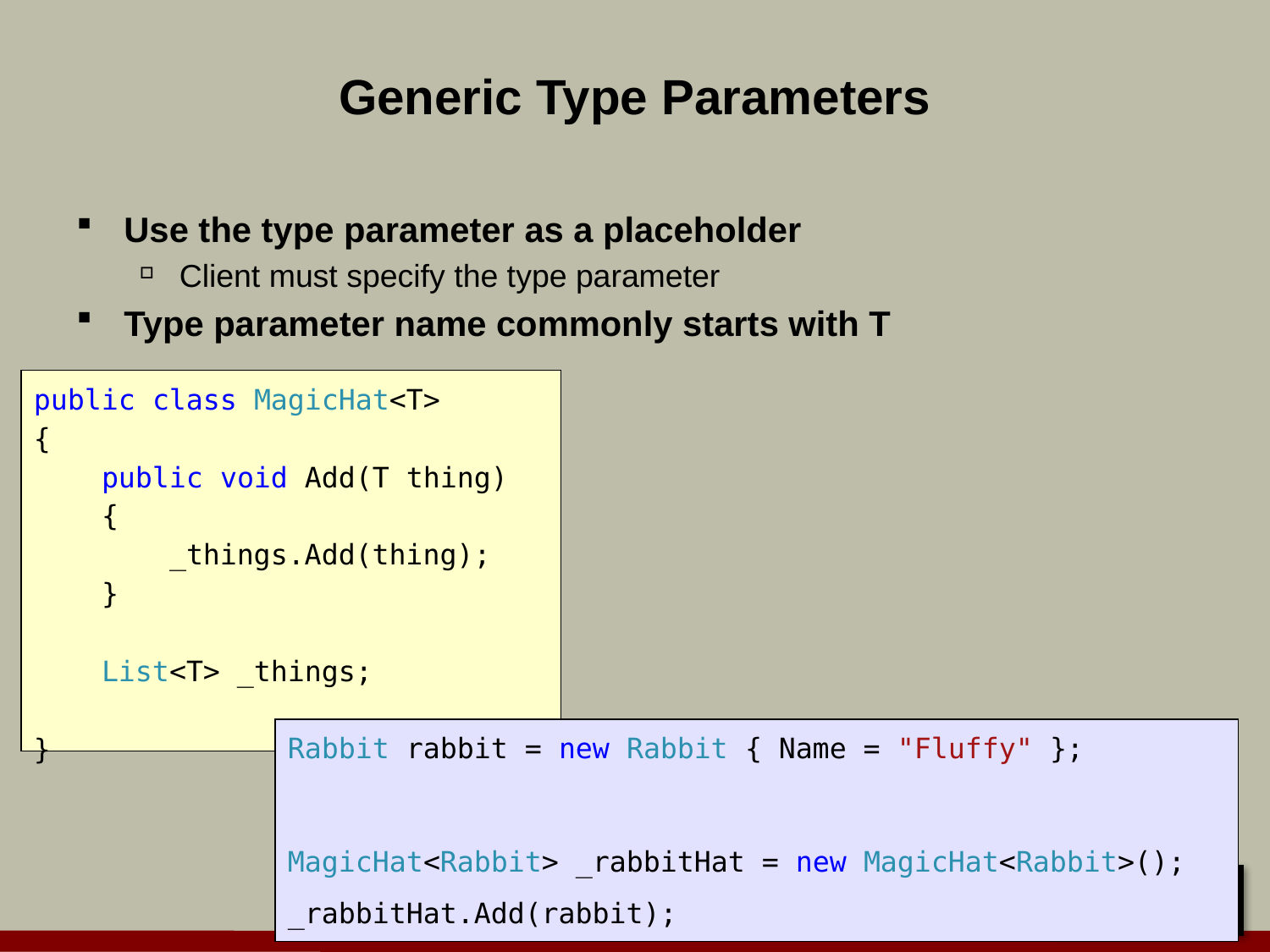

# Generic Type Parameters
Use the type parameter as a placeholder
Client must specify the type parameter
Type parameter name commonly starts with T

public class MagicHat<T>
{
    public void Add(T thing)
    {
        _things.Add(thing);
    }

    List<T> _things;
}

Rabbit rabbit = new Rabbit { Name = "Fluffy" };

MagicHat<Rabbit> _rabbitHat = new MagicHat<Rabbit>();
_rabbitHat.Add(rabbit);